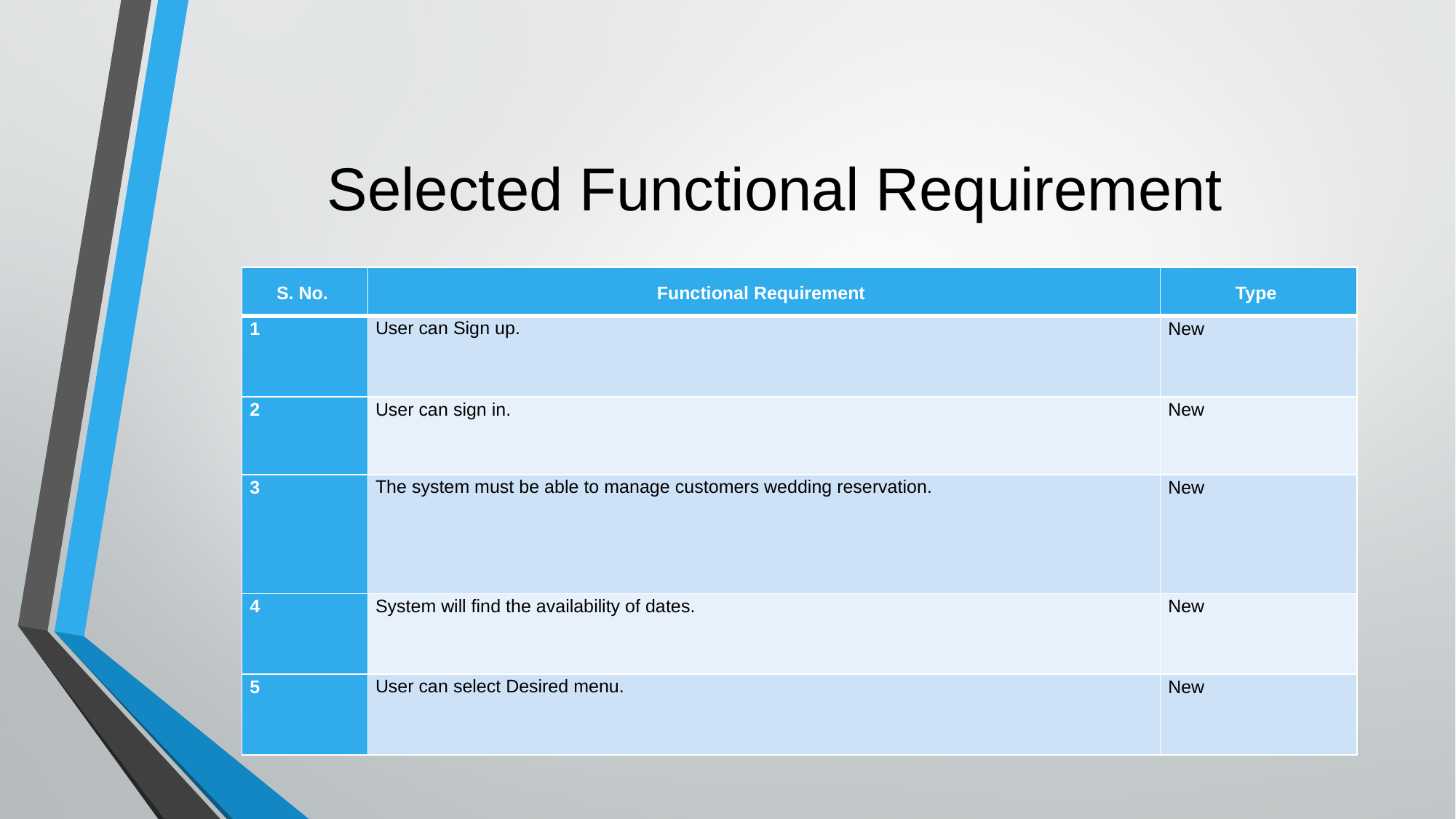

# Selected Functional Requirement
| S. No. | Functional Requirement | Type |
| --- | --- | --- |
| 1 | User can Sign up. | New |
| 2 | User can sign in. | New |
| 3 | The system must be able to manage customers wedding reservation. | New |
| 4 | System will find the availability of dates. | New |
| 5 | User can select Desired menu. | New |